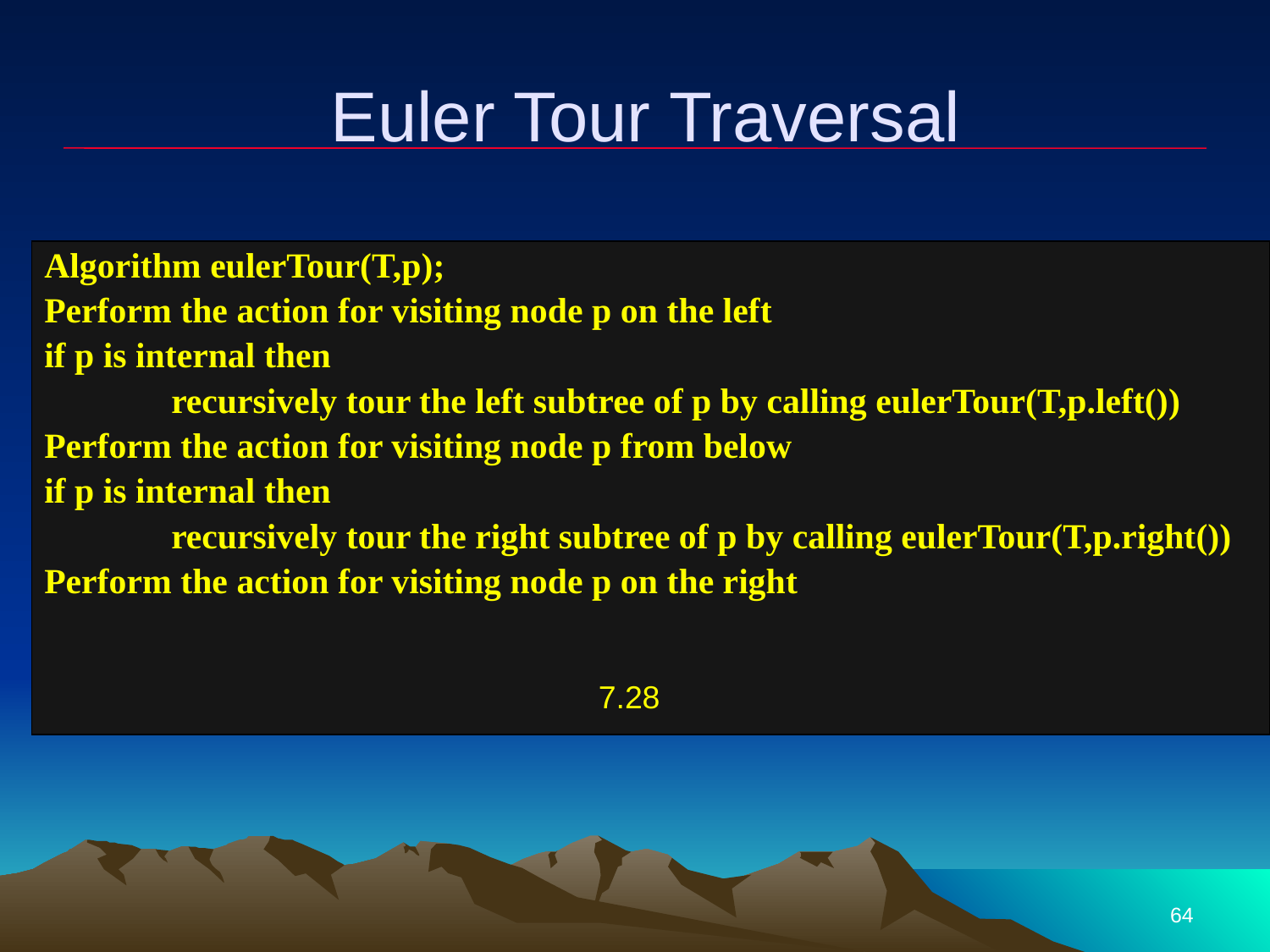

# Euler Tour Traversal
Algorithm eulerTour(T,p);
Perform the action for visiting node p on the left
if p is internal then
	recursively tour the left subtree of p by calling eulerTour(T,p.left())
Perform the action for visiting node p from below
if p is internal then
	recursively tour the right subtree of p by calling eulerTour(T,p.right())
Perform the action for visiting node p on the right

7.28
64